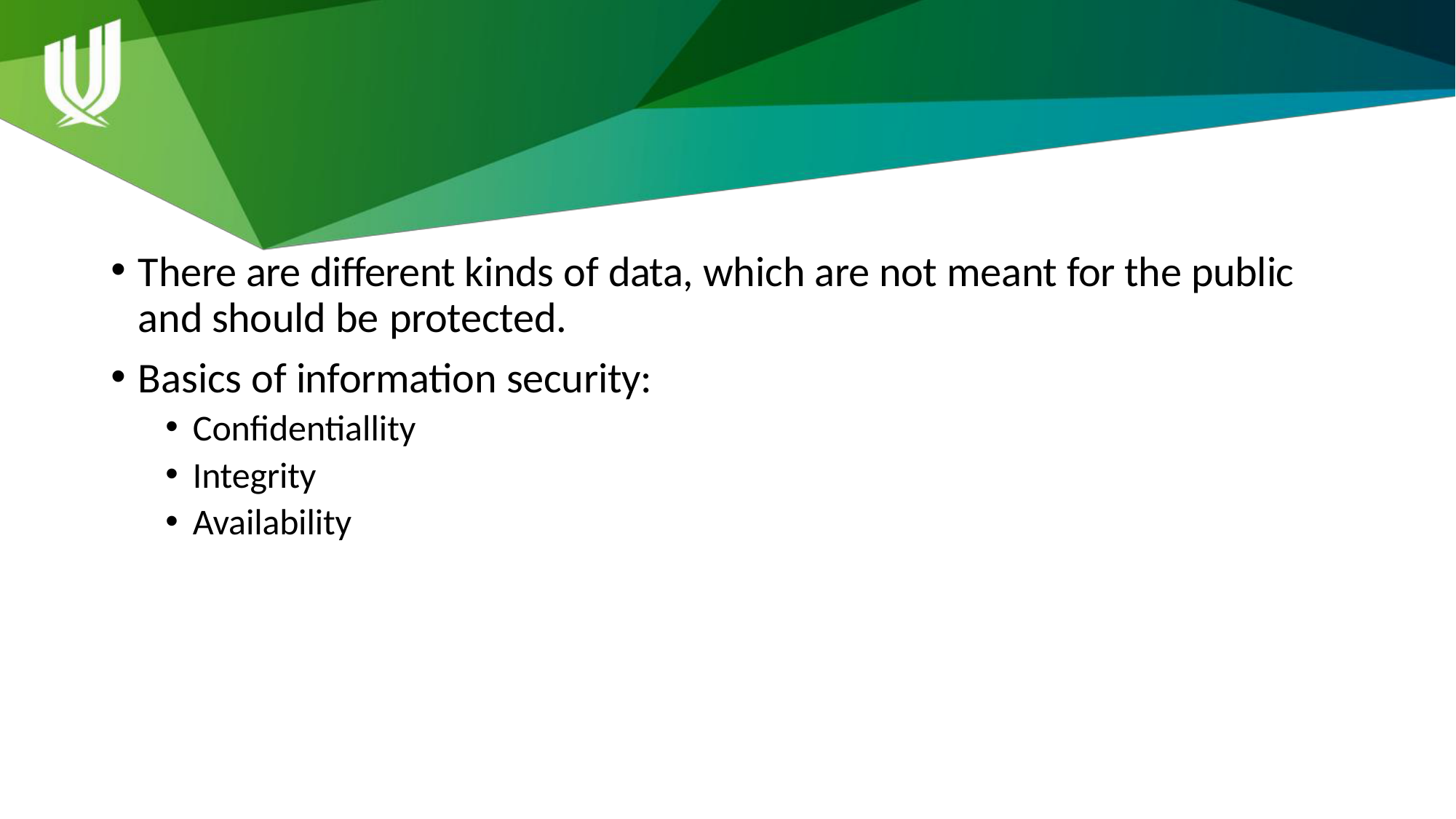

There are different kinds of data, which are not meant for the public  and should be protected.
Basics of information security:
Confidentiallity
Integrity
Availability